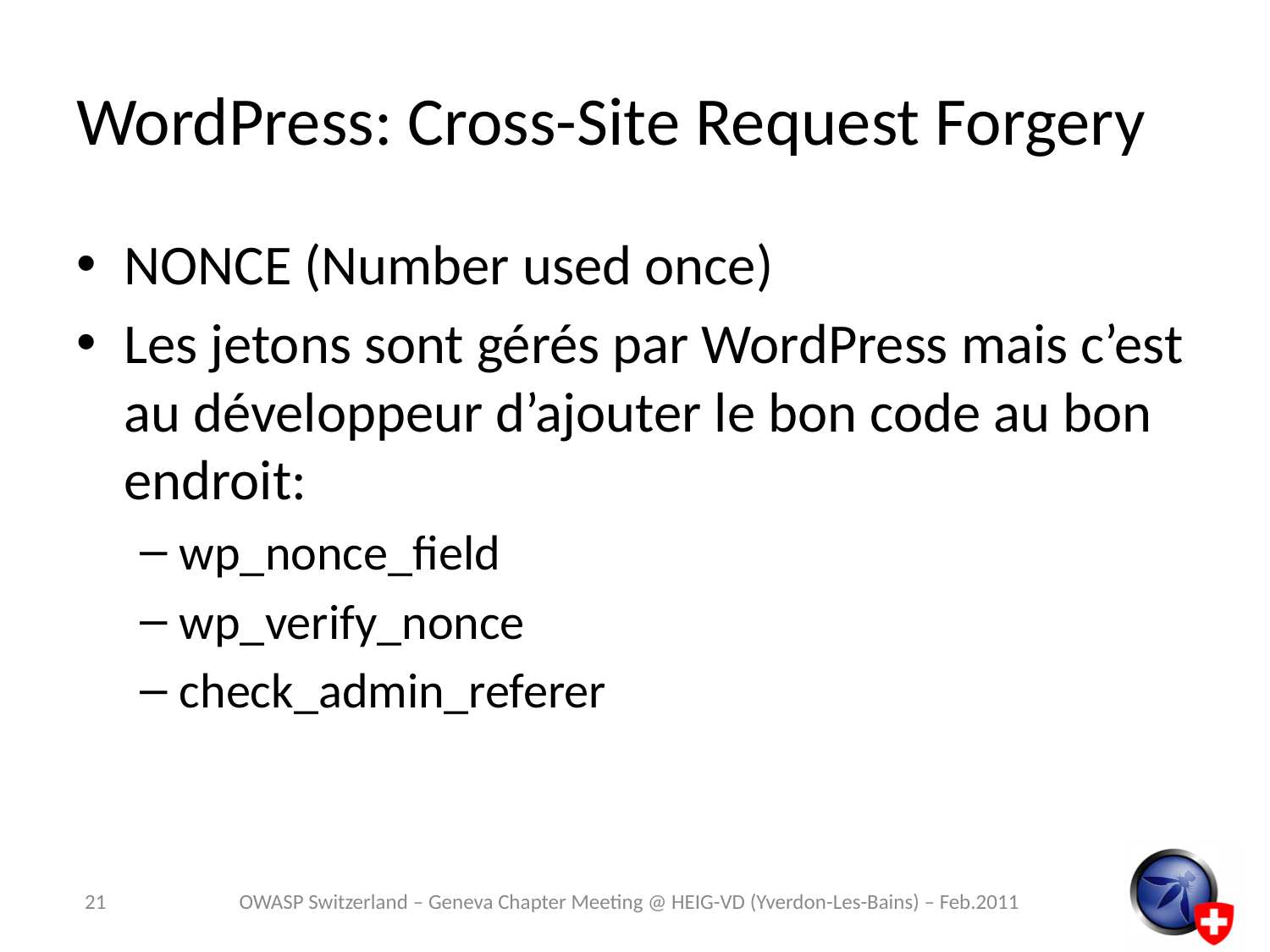

# WordPress: Cross-Site Request Forgery
NONCE (Number used once)
Les jetons sont gérés par WordPress mais c’est au développeur d’ajouter le bon code au bon endroit:
wp_nonce_field
wp_verify_nonce
check_admin_referer
21
OWASP Switzerland – Geneva Chapter Meeting @ HEIG-VD (Yverdon-Les-Bains) – Feb.2011